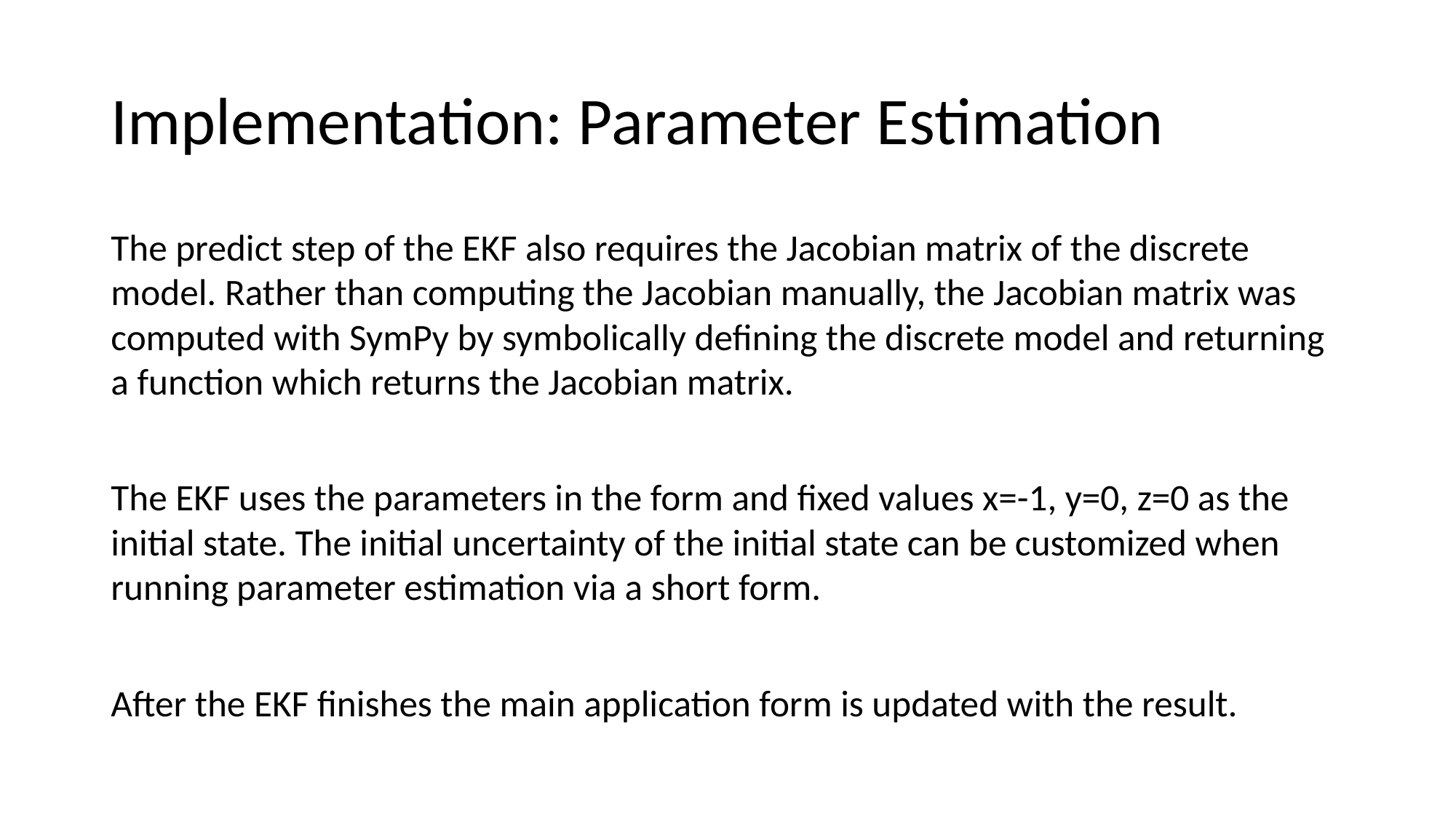

# Implementation: Parameter Estimation
The predict step of the EKF also requires the Jacobian matrix of the discrete model. Rather than computing the Jacobian manually, the Jacobian matrix was computed with SymPy by symbolically defining the discrete model and returning a function which returns the Jacobian matrix.

The EKF uses the parameters in the form and fixed values x=-1, y=0, z=0 as the initial state. The initial uncertainty of the initial state can be customized when running parameter estimation via a short form.

After the EKF finishes the main application form is updated with the result.